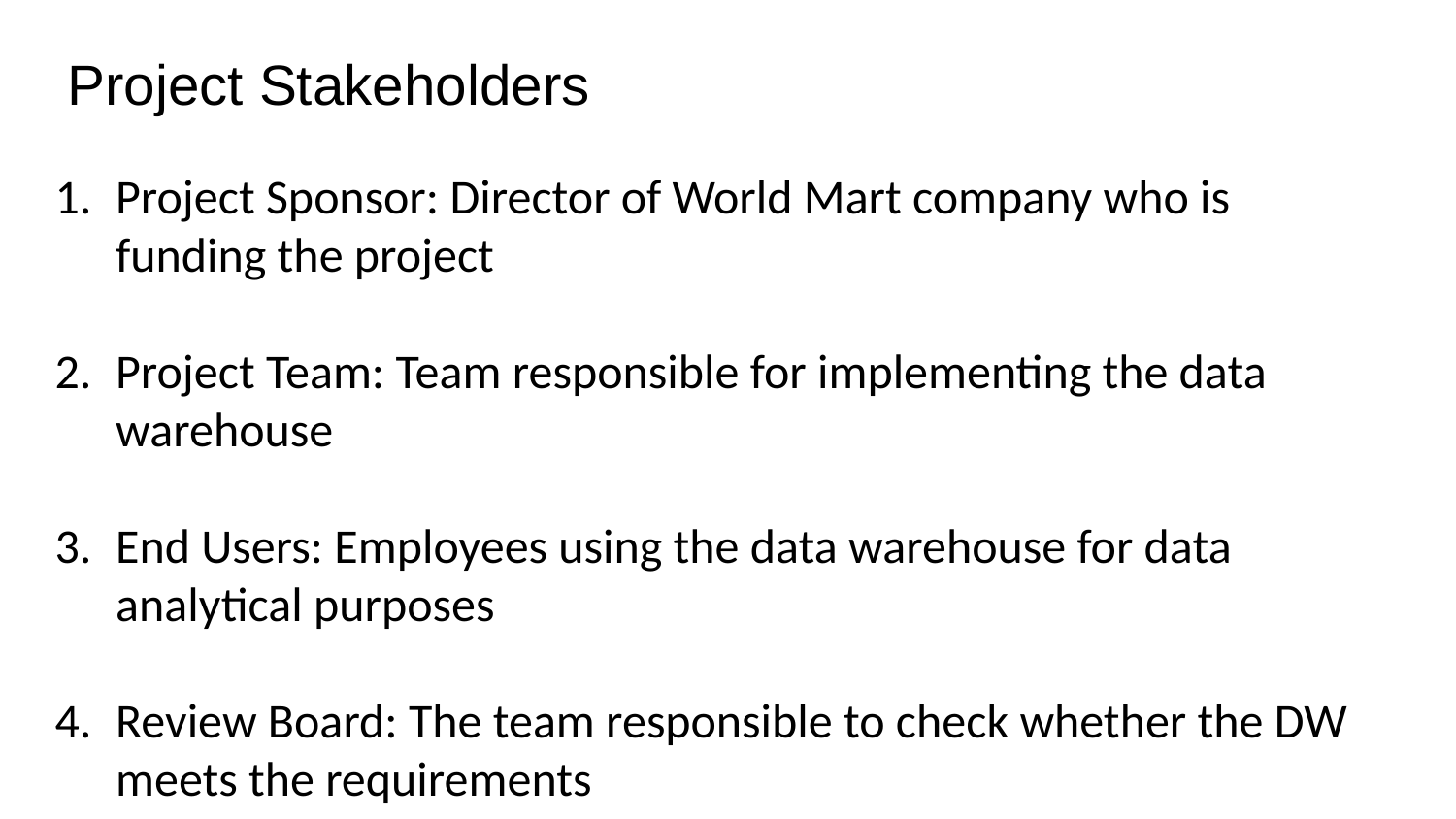

# Project Stakeholders
Project Sponsor: Director of World Mart company who is funding the project

Project Team: Team responsible for implementing the data warehouse

End Users: Employees using the data warehouse for data analytical purposes

Review Board: The team responsible to check whether the DW meets the requirements